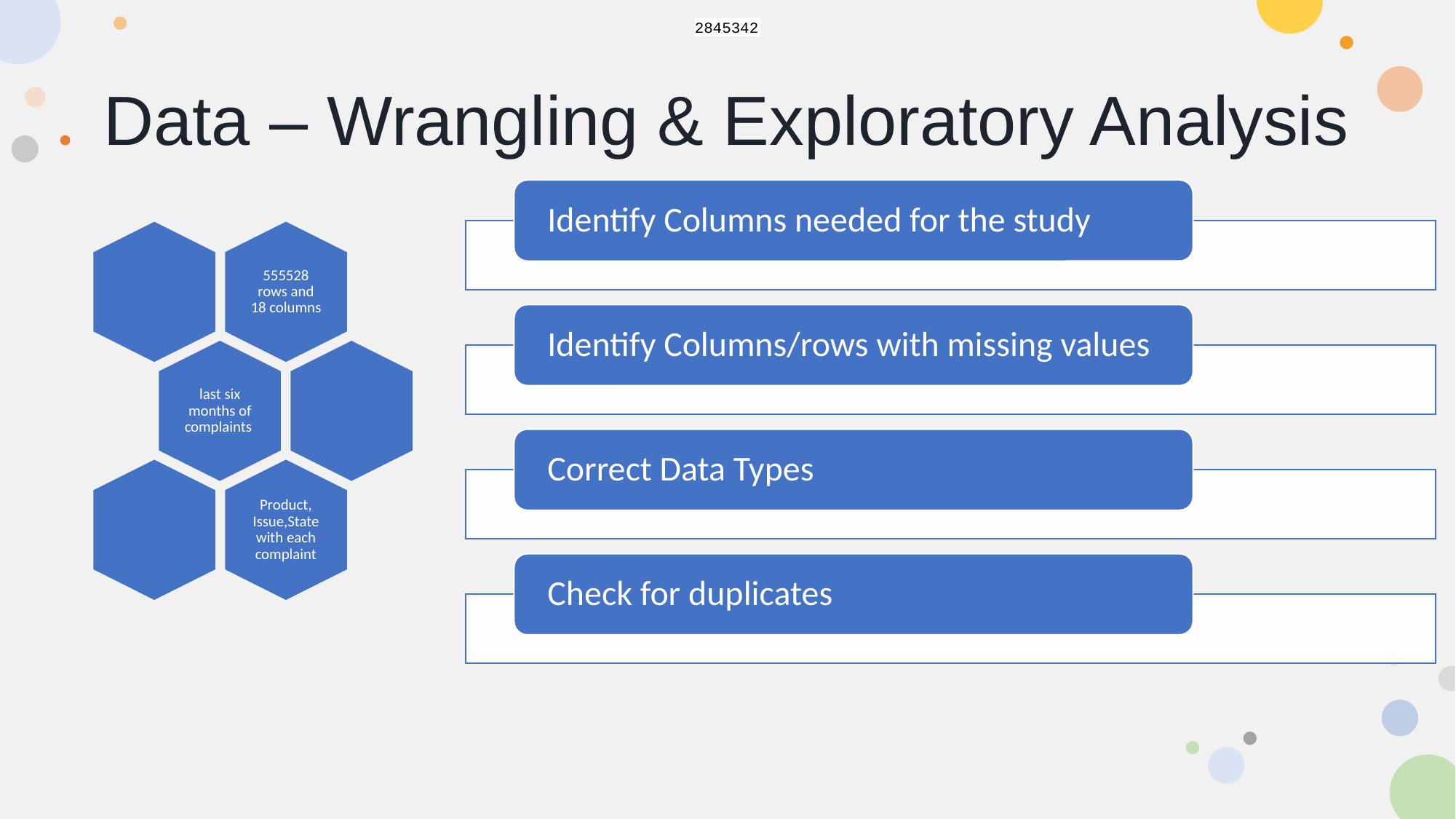

2845342
# Data – Wrangling & Exploratory Analysis
555528 rows and 18 columns

last six months of complaints

Product, Issue,State with each complaint

Identify Columns needed for the study
Identify Columns/rows with missing values
Correct Data Types
Check for duplicates